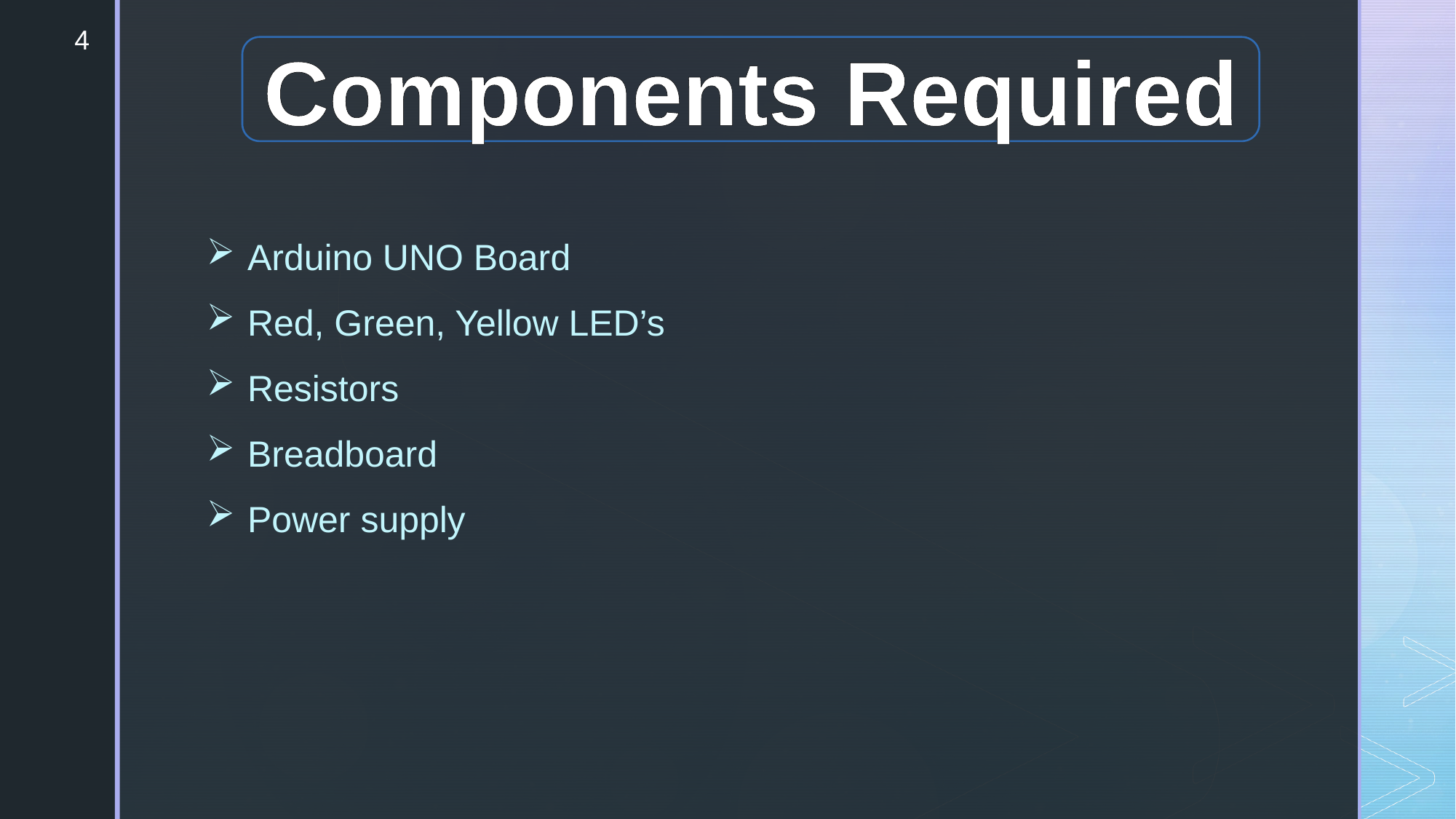

4
Components Required

Arduino UNO Board
Red, Green, Yellow LED’s
Resistors
Breadboard
Power supply